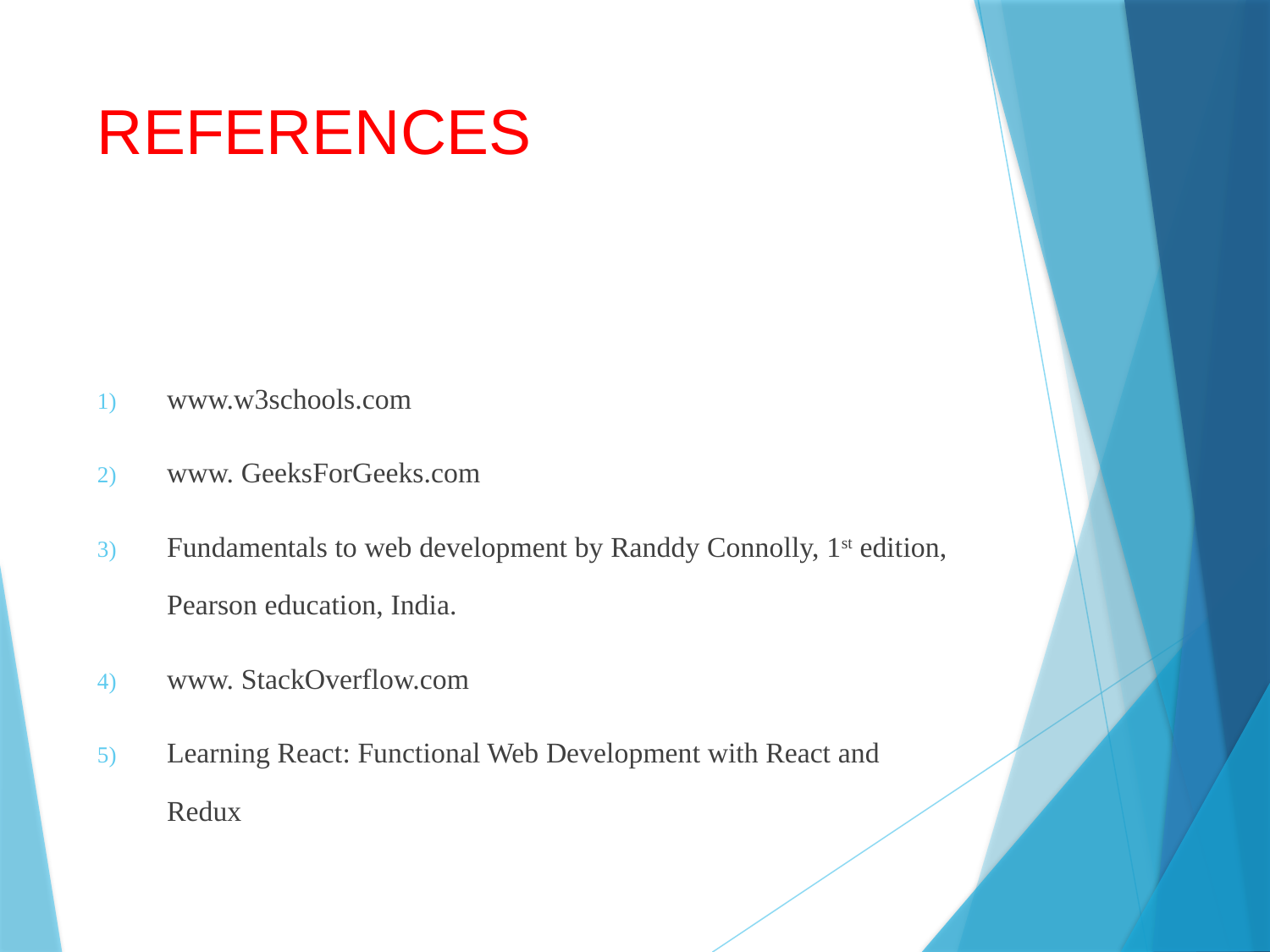

# REFERENCES

www.w3schools.com
www. GeeksForGeeks.com
Fundamentals to web development by Randdy Connolly, 1st edition, Pearson education, India.
www. StackOverflow.com
Learning React: Functional Web Development with React and Redux